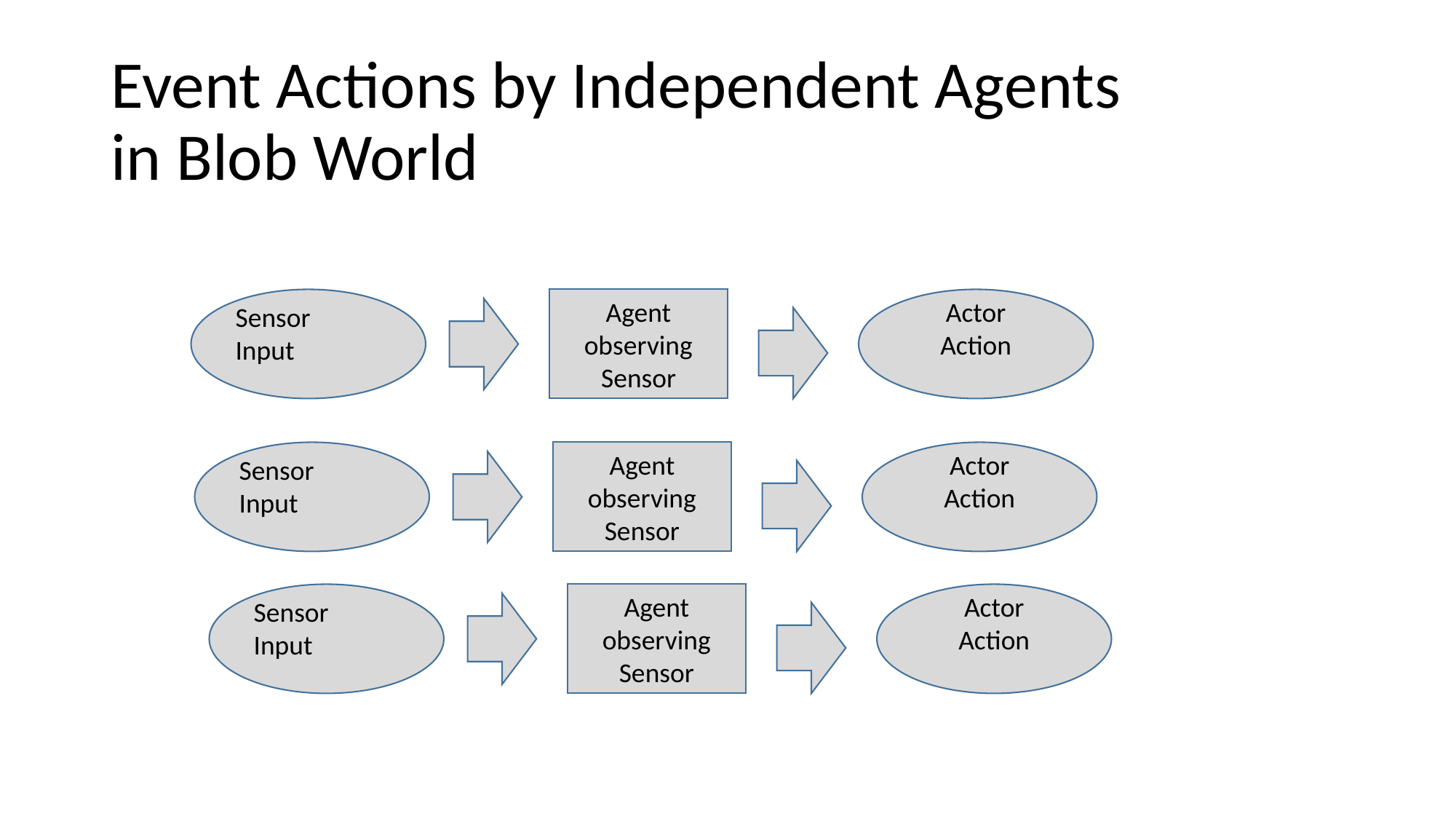

# Event Actions by Independent Agents in Blob World

Agent observing
Sensor
Actor
Action

Sensor
Input

Agent observing
Sensor
Actor
Action

Sensor
Input

Agent observing
Sensor
Actor
Action

Sensor
Input